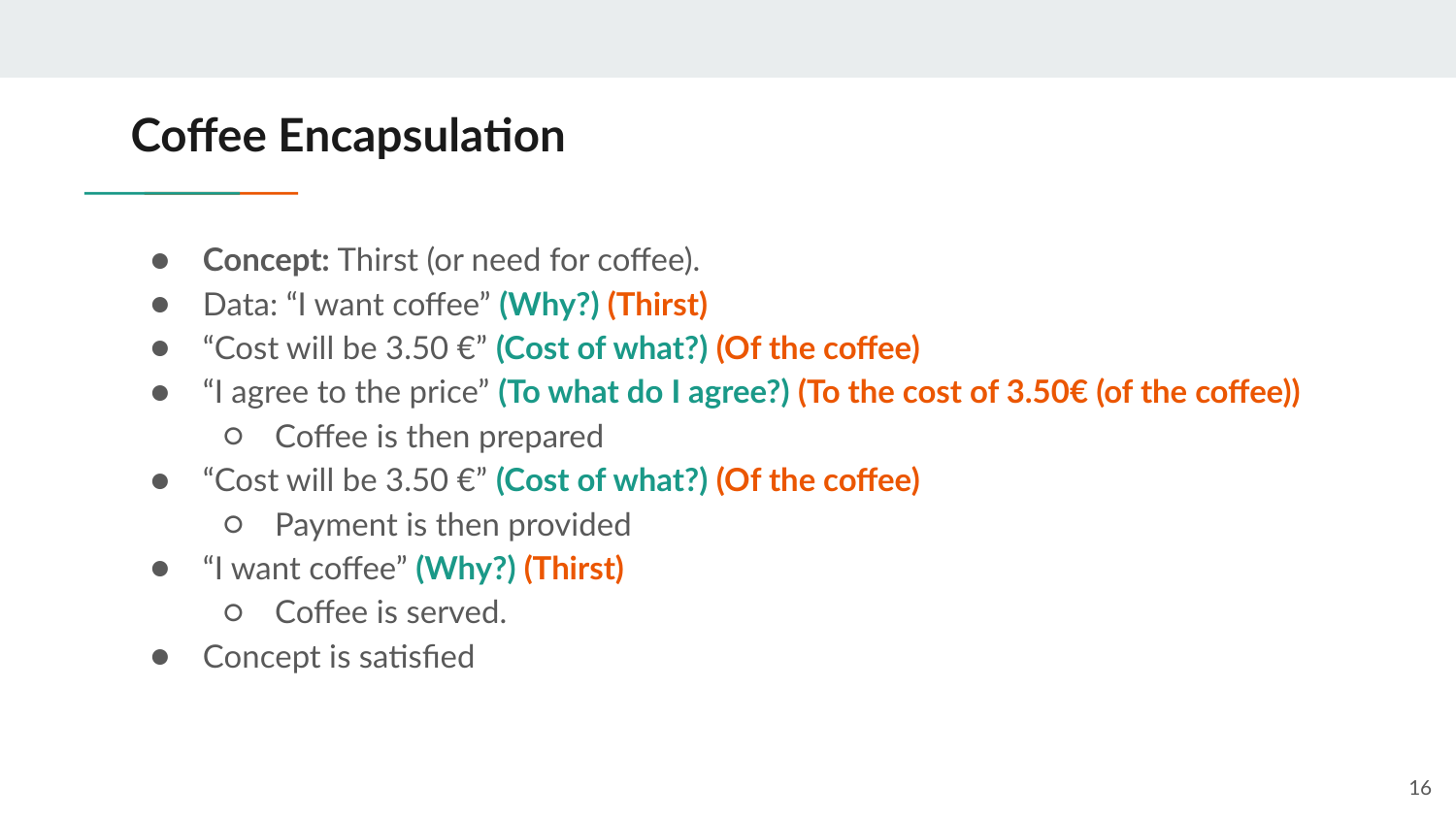

# Coffee Encapsulation
Concept: Thirst (or need for coffee).
Data: “I want coffee” (Why?) (Thirst)
“Cost will be 3.50 €” (Cost of what?) (Of the coffee)
“I agree to the price” (To what do I agree?) (To the cost of 3.50€ (of the coffee))
Coffee is then prepared
“Cost will be 3.50 €” (Cost of what?) (Of the coffee)
Payment is then provided
“I want coffee” (Why?) (Thirst)
Coffee is served.
Concept is satisfied
16